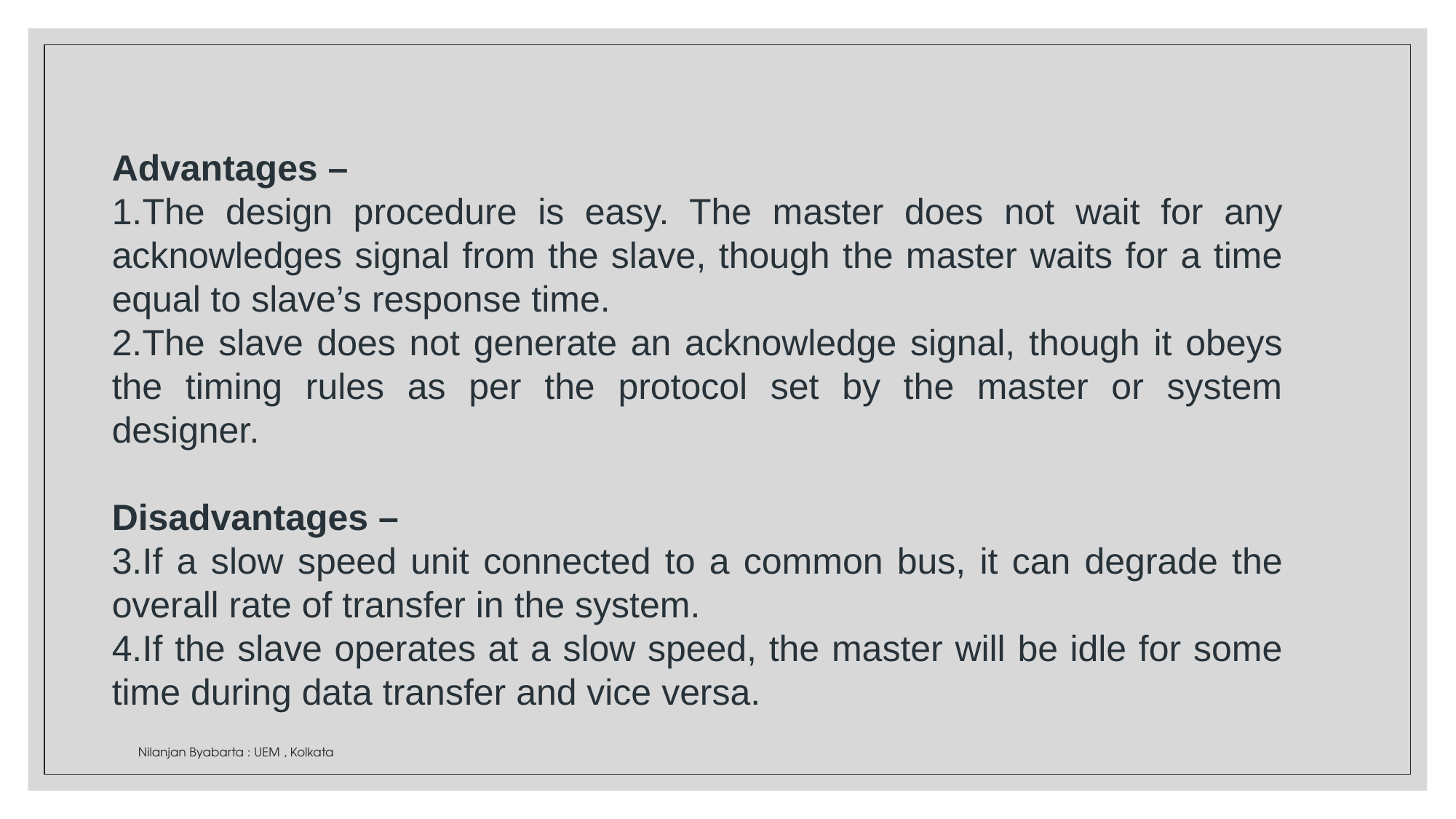

Advantages –
The design procedure is easy. The master does not wait for any acknowledges signal from the slave, though the master waits for a time equal to slave’s response time.
The slave does not generate an acknowledge signal, though it obeys the timing rules as per the protocol set by the master or system designer.
Disadvantages –
If a slow speed unit connected to a common bus, it can degrade the overall rate of transfer in the system.
If the slave operates at a slow speed, the master will be idle for some time during data transfer and vice versa.
Nilanjan Byabarta : UEM , Kolkata